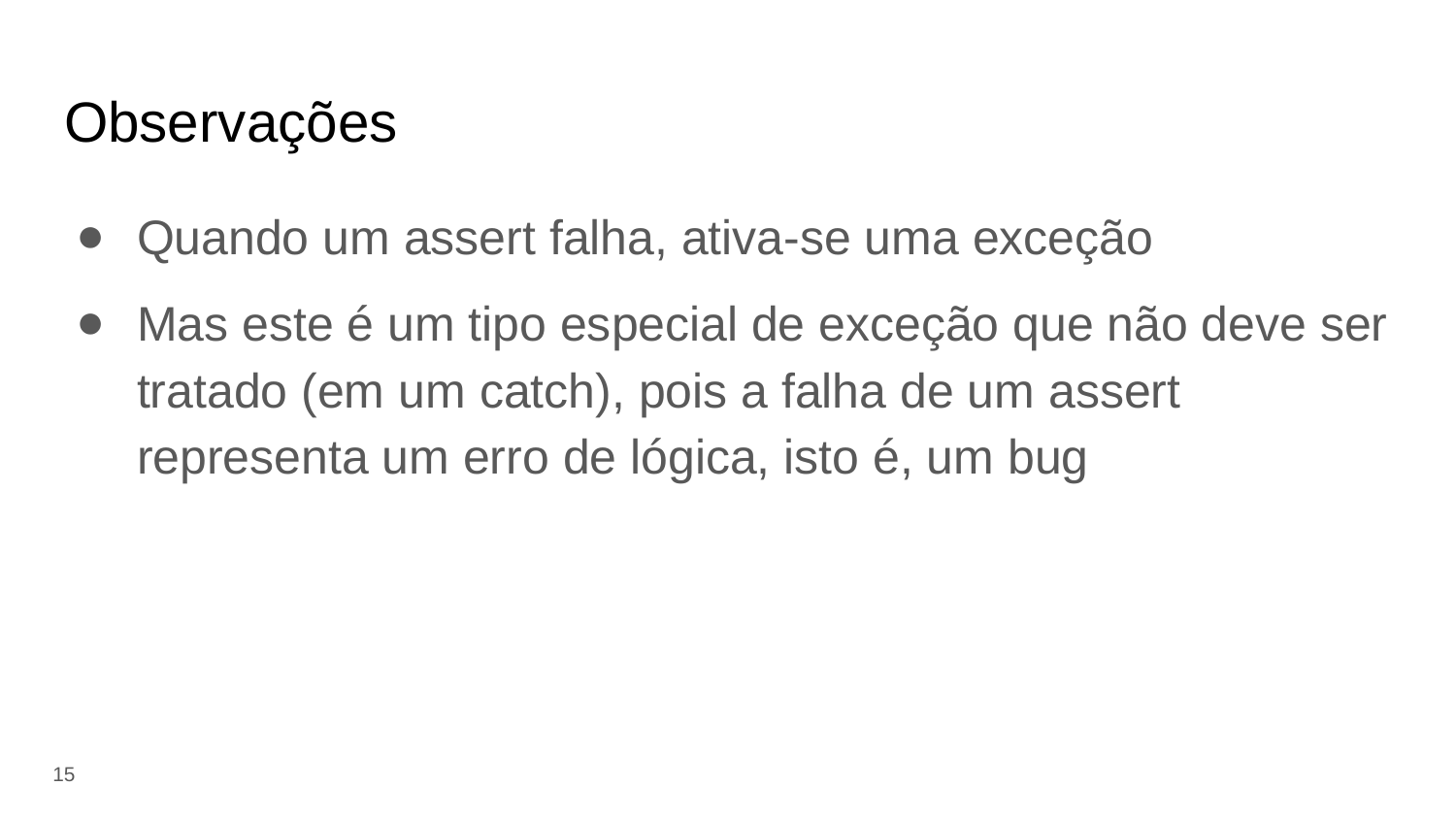

# Observações
Quando um assert falha, ativa-se uma exceção
Mas este é um tipo especial de exceção que não deve ser tratado (em um catch), pois a falha de um assert representa um erro de lógica, isto é, um bug
15